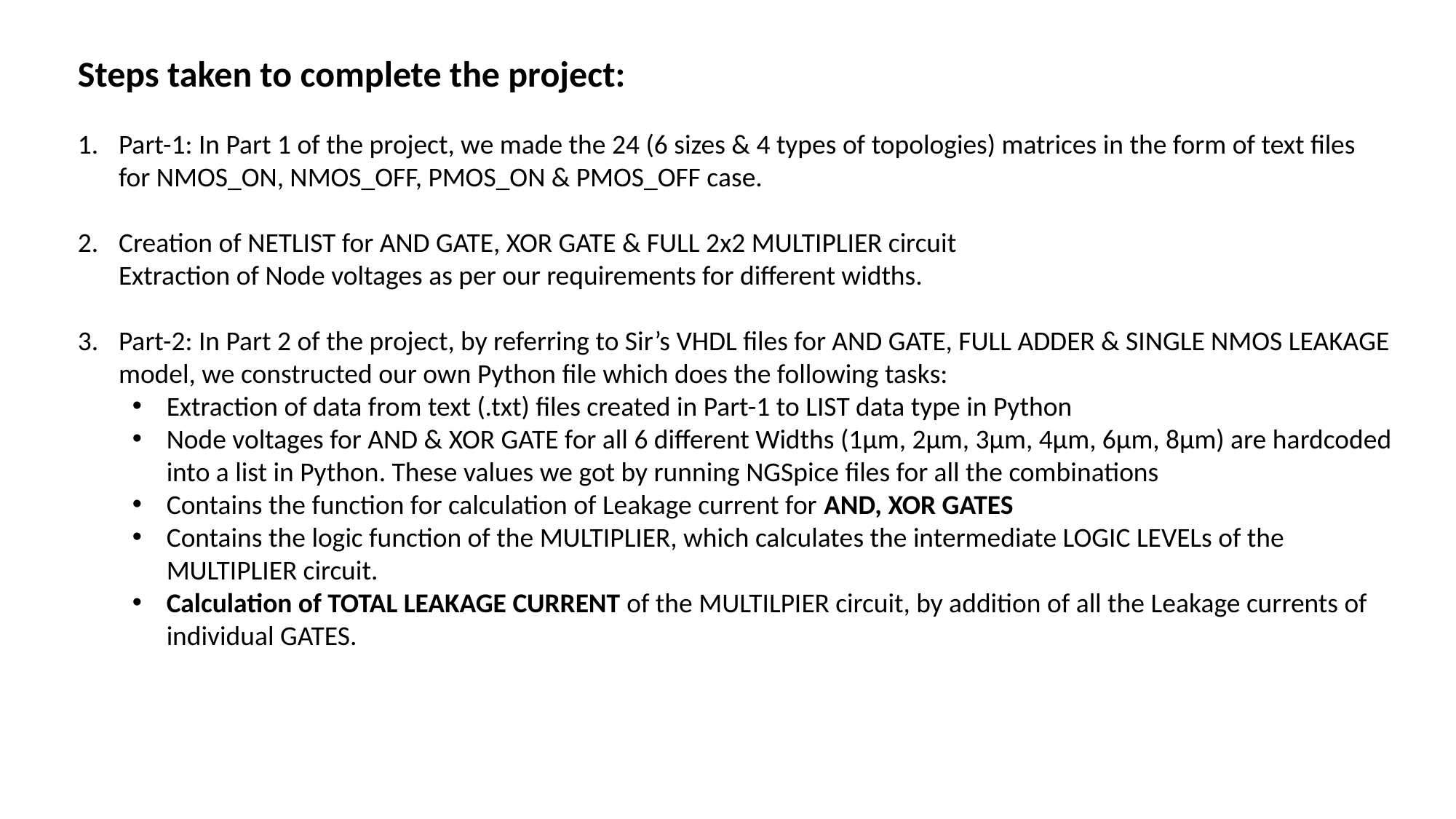

Steps taken to complete the project:

Part-1: In Part 1 of the project, we made the 24 (6 sizes & 4 types of topologies) matrices in the form of text files
for NMOS_ON, NMOS_OFF, PMOS_ON & PMOS_OFF case.

Creation of NETLIST for AND GATE, XOR GATE & FULL 2x2 MULTIPLIER circuit
Extraction of Node voltages as per our requirements for different widths.

Part-2: In Part 2 of the project, by referring to Sir’s VHDL files for AND GATE, FULL ADDER & SINGLE NMOS LEAKAGE
model, we constructed our own Python file which does the following tasks:
Extraction of data from text (.txt) files created in Part-1 to LIST data type in Python
Node voltages for AND & XOR GATE for all 6 different Widths (1µm, 2µm, 3µm, 4µm, 6µm, 8µm) are hardcoded
into a list in Python. These values we got by running NGSpice files for all the combinations
Contains the function for calculation of Leakage current for AND, XOR GATES
Contains the logic function of the MULTIPLIER, which calculates the intermediate LOGIC LEVELs of the
MULTIPLIER circuit.
Calculation of TOTAL LEAKAGE CURRENT of the MULTILPIER circuit, by addition of all the Leakage currents of
individual GATES.